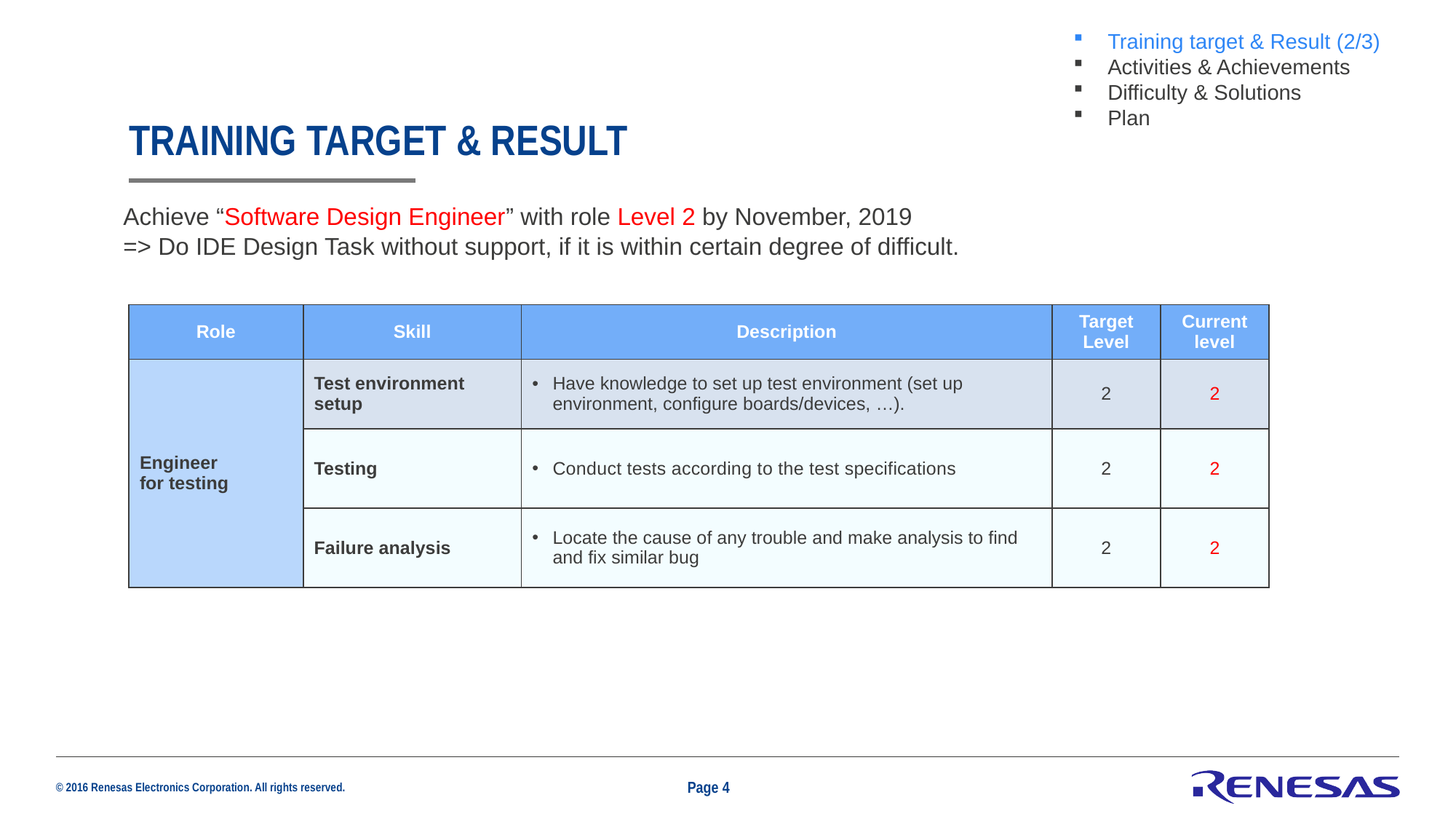

Training target & Result (2/3)​
Activities & Achievements
Difficulty & Solutions
Plan
# Training target & Result
Achieve “Software Design Engineer” with role Level 2 by November, 2019
=> Do IDE Design Task without support, if it is within certain degree of difficult.
| Role | Skill | Description | Target Level | Current level |
| --- | --- | --- | --- | --- |
| Engineer for testing | Test environment setup | Have knowledge to set up test environment (set up environment, configure boards/devices, …). | 2 | 2 |
|  | Testing | Conduct tests according to the test specifications | 2 | 2 |
|  | Failure analysis | Locate the cause of any trouble and make analysis to find and fix similar bug | 2 | 2 |
Page 4